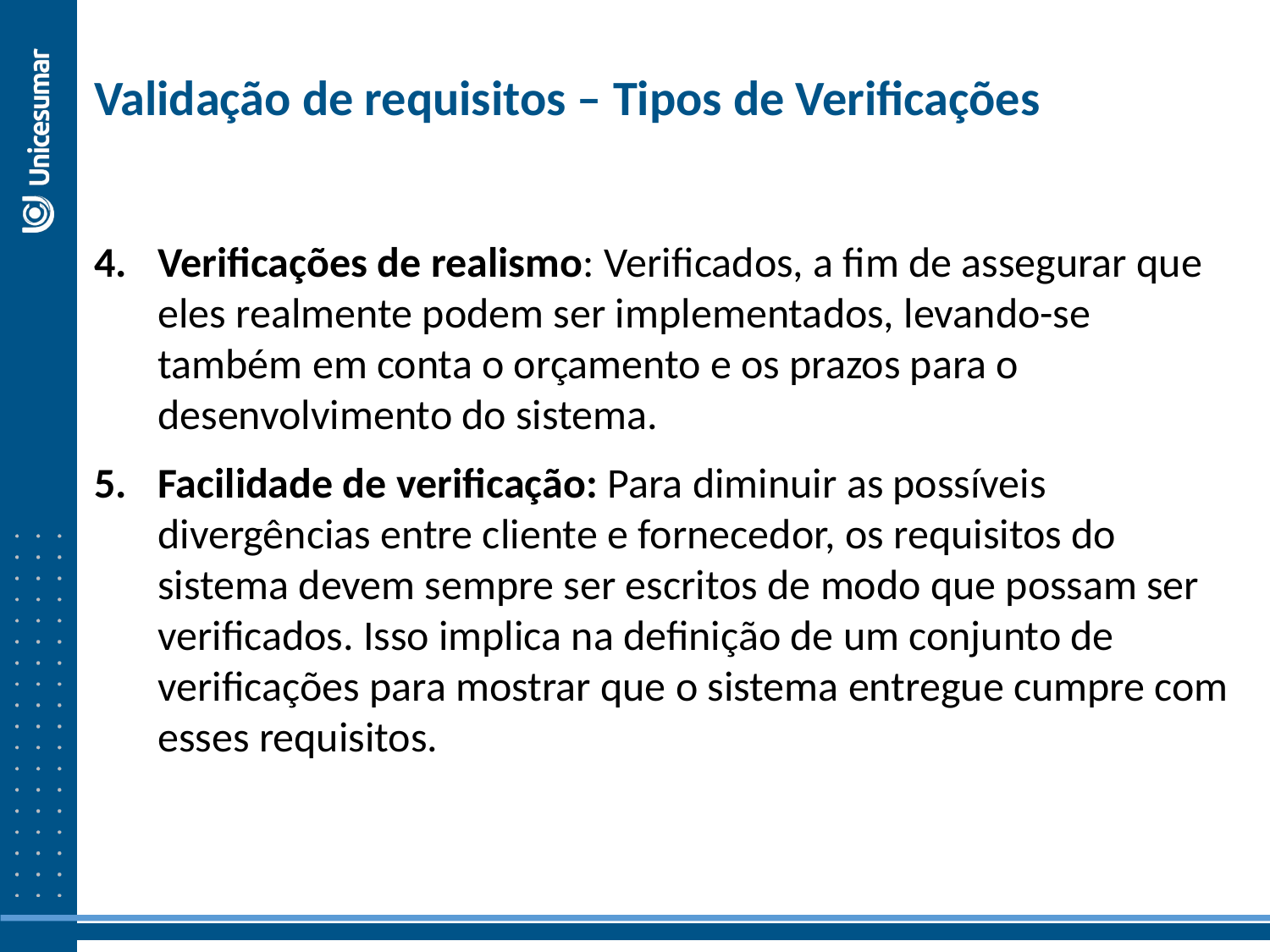

Validação de requisitos – Tipos de Verificações
Verificações de realismo: Verificados, a fim de assegurar que eles realmente podem ser implementados, levando-se também em conta o orçamento e os prazos para o desenvolvimento do sistema.
Facilidade de verificação: Para diminuir as possíveis divergências entre cliente e fornecedor, os requisitos do sistema devem sempre ser escritos de modo que possam ser verificados. Isso implica na definição de um conjunto de verificações para mostrar que o sistema entregue cumpre com esses requisitos.